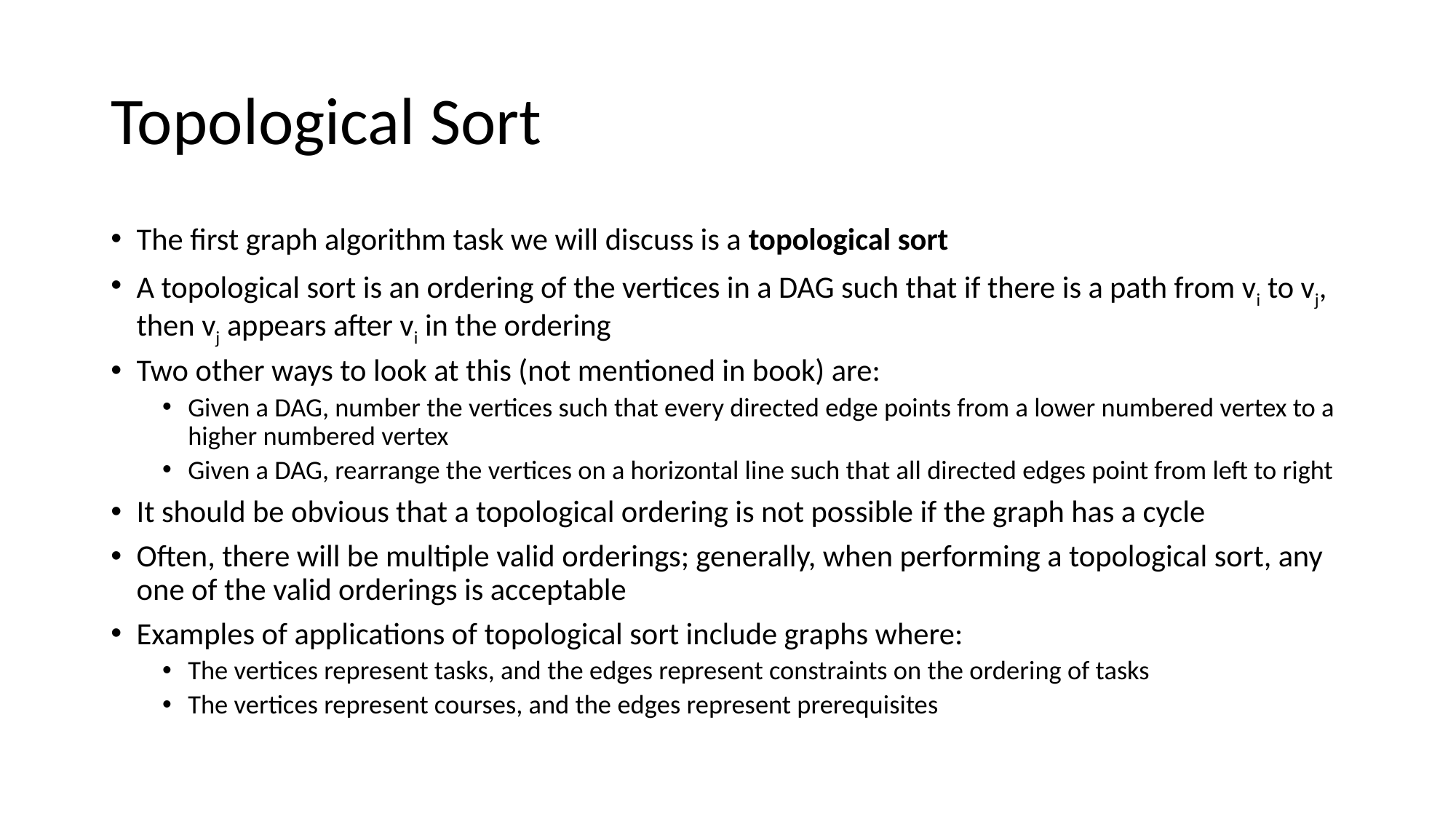

# Topological Sort
The first graph algorithm task we will discuss is a topological sort
A topological sort is an ordering of the vertices in a DAG such that if there is a path from vi to vj, then vj appears after vi in the ordering
Two other ways to look at this (not mentioned in book) are:
Given a DAG, number the vertices such that every directed edge points from a lower numbered vertex to a higher numbered vertex
Given a DAG, rearrange the vertices on a horizontal line such that all directed edges point from left to right
It should be obvious that a topological ordering is not possible if the graph has a cycle
Often, there will be multiple valid orderings; generally, when performing a topological sort, any one of the valid orderings is acceptable
Examples of applications of topological sort include graphs where:
The vertices represent tasks, and the edges represent constraints on the ordering of tasks
The vertices represent courses, and the edges represent prerequisites